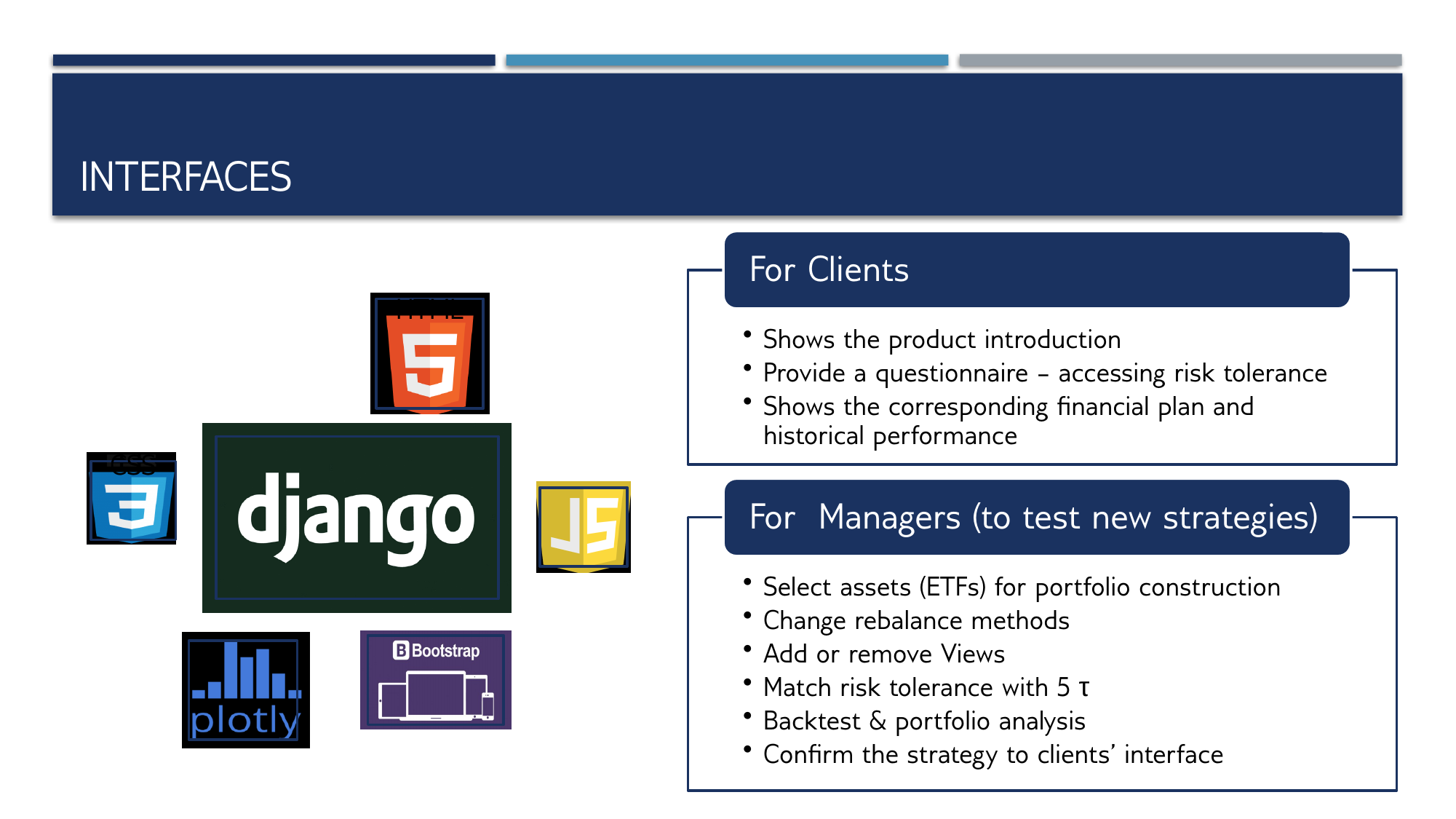

# Interfaces
Shows the product introduction
Provide a questionnaire – accessing risk tolerance
Shows the corresponding financial plan and historical performance
For Clients
Select assets (ETFs) for portfolio construction
Change rebalance methods
Add or remove Views
Match risk tolerance with 5 τ
Backtest & portfolio analysis
Confirm the strategy to clients’ interface
For  Managers (to test new strategies)

HTML

CSS